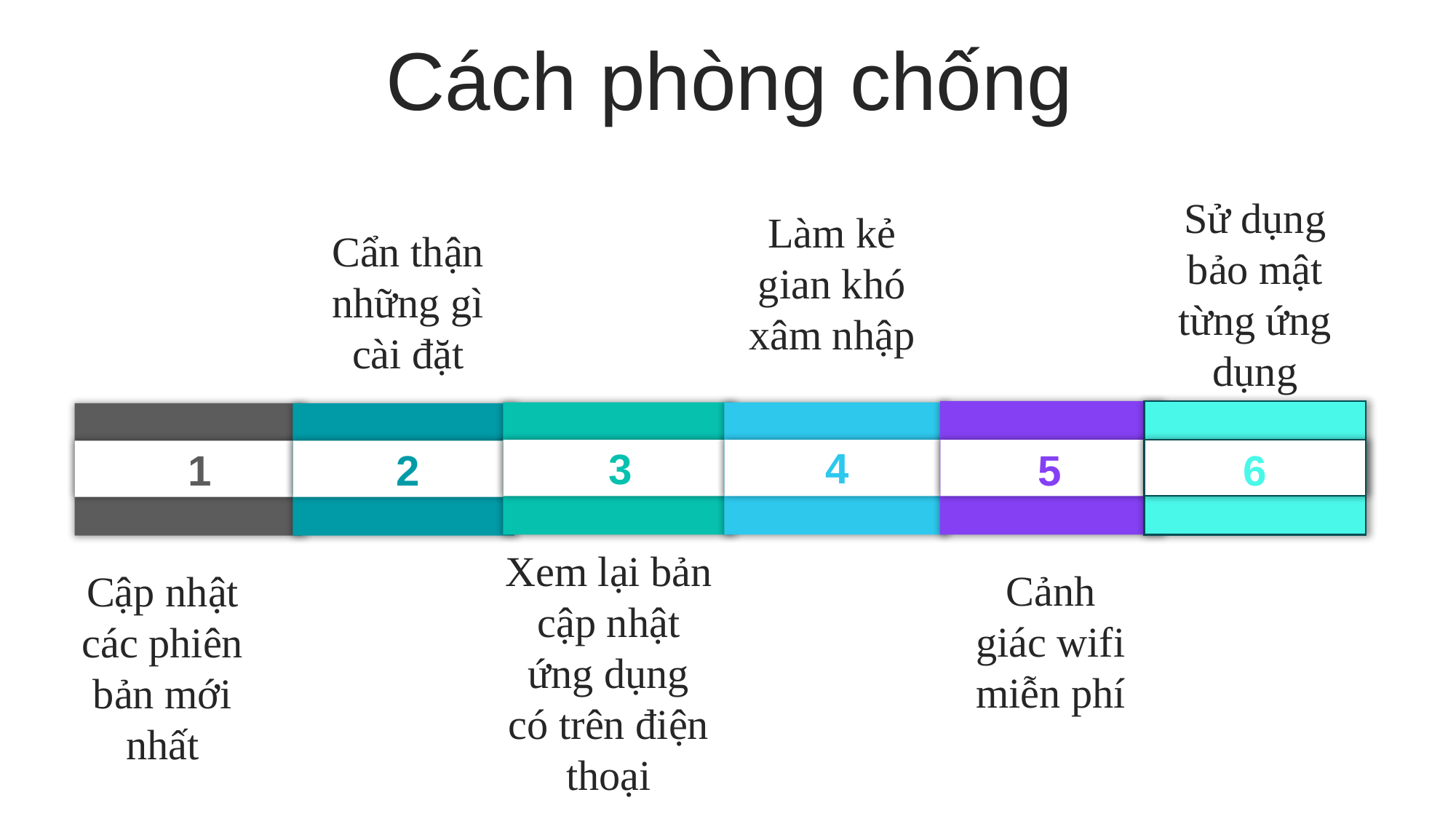

Cách phòng chống
Sử dụng bảo mật từng ứng dụng
Làm kẻ gian khó xâm nhập
Cẩn thận những gì cài đặt

4
3
1
2
5
6
Xem lại bản cập nhật ứng dụng có trên điện thoại
Cảnh giác wifi miễn phí
Cập nhật các phiên bản mới nhất